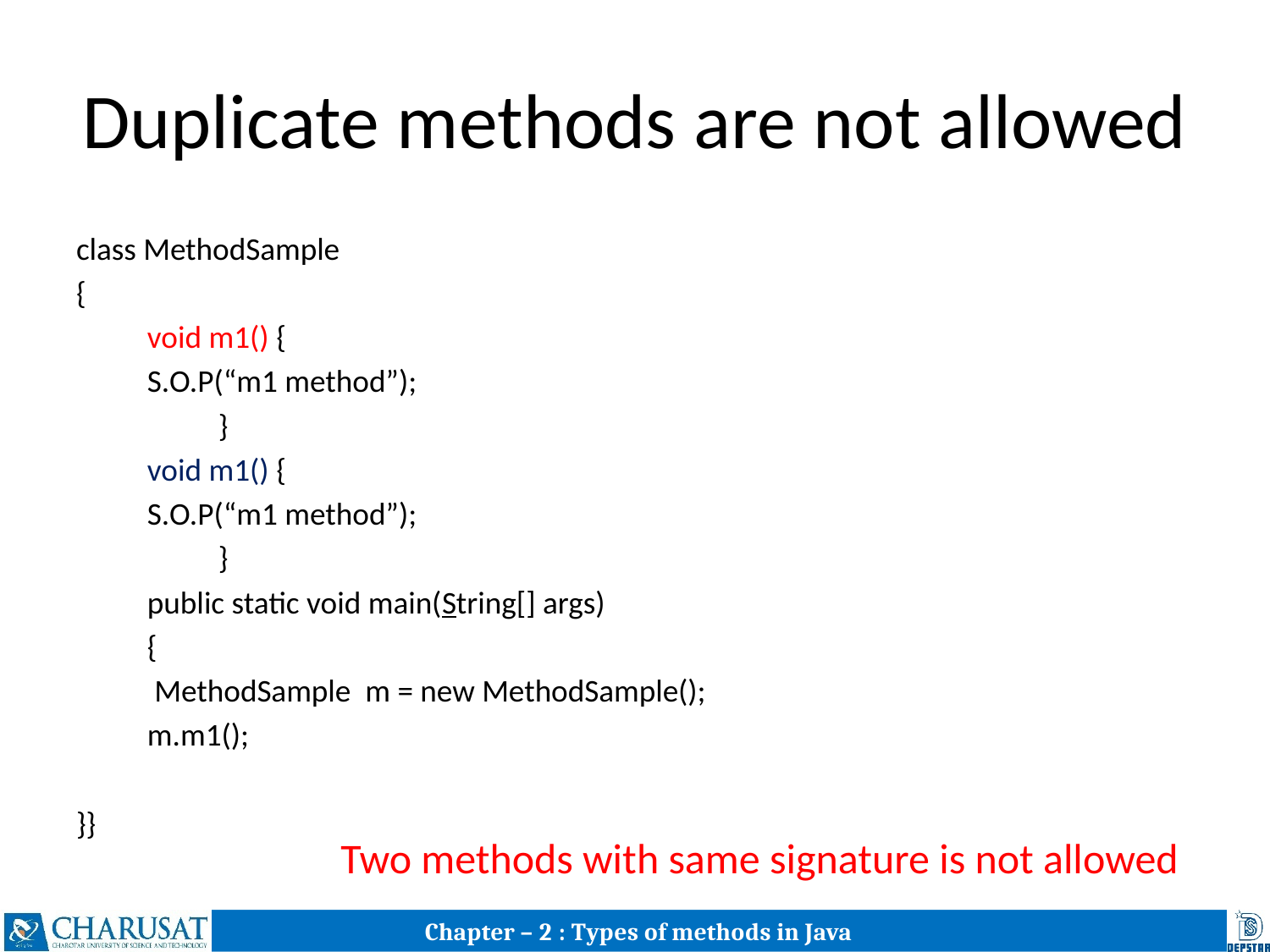

# Duplicate methods are not allowed
class MethodSample
{
	void m1() {
		S.O.P(“m1 method”);
	      	}
	void m1() {
		S.O.P(“m1 method”);
	      	}
	public static void main(String[] args)
	{
		 MethodSample  m = new MethodSample();
		m.m1();

}}

Two methods with same signature is not allowed